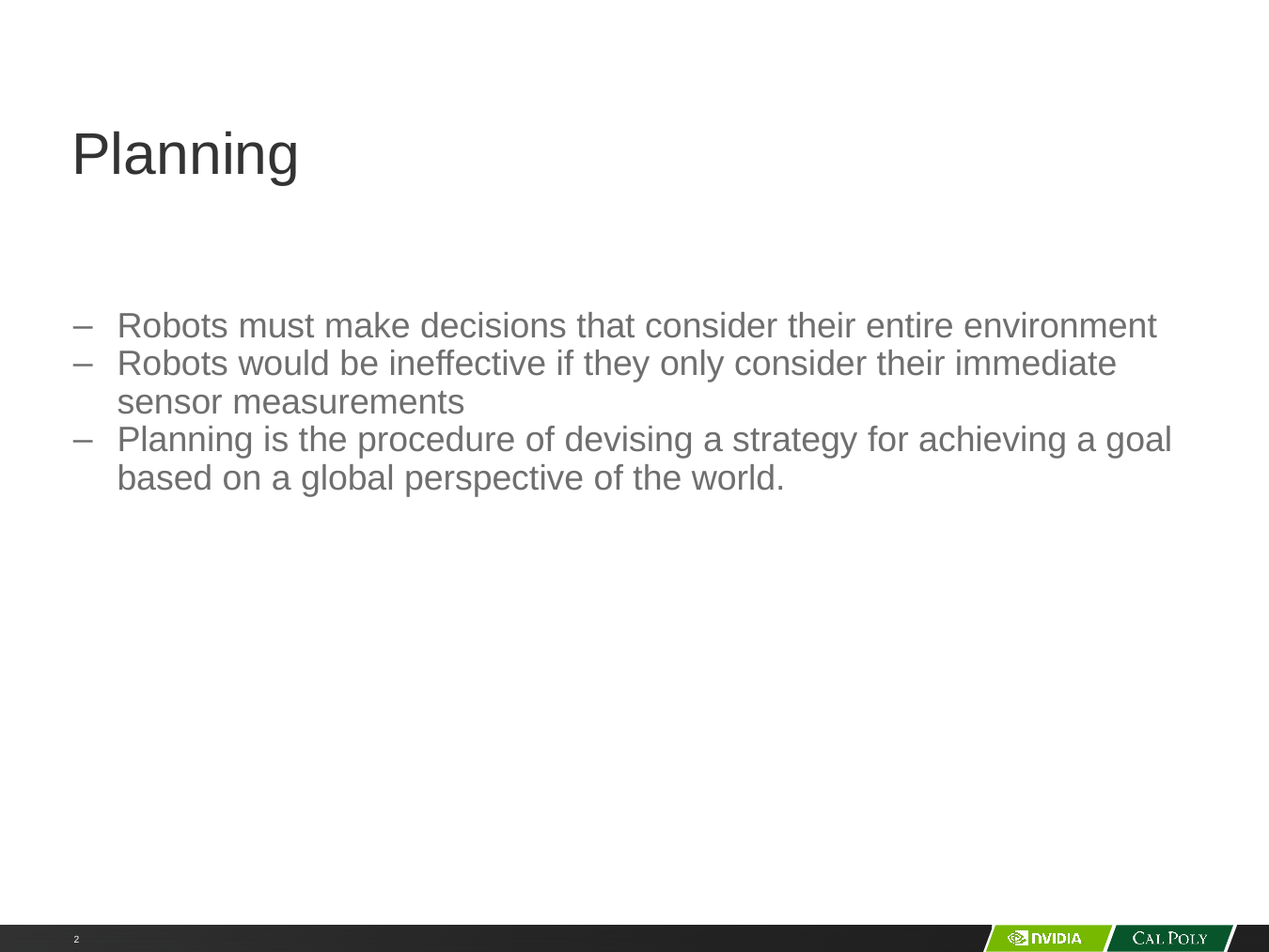

# Planning

Robots must make decisions that consider their entire environment
Robots would be ineffective if they only consider their immediate sensor measurements
Planning is the procedure of devising a strategy for achieving a goal based on a global perspective of the world.